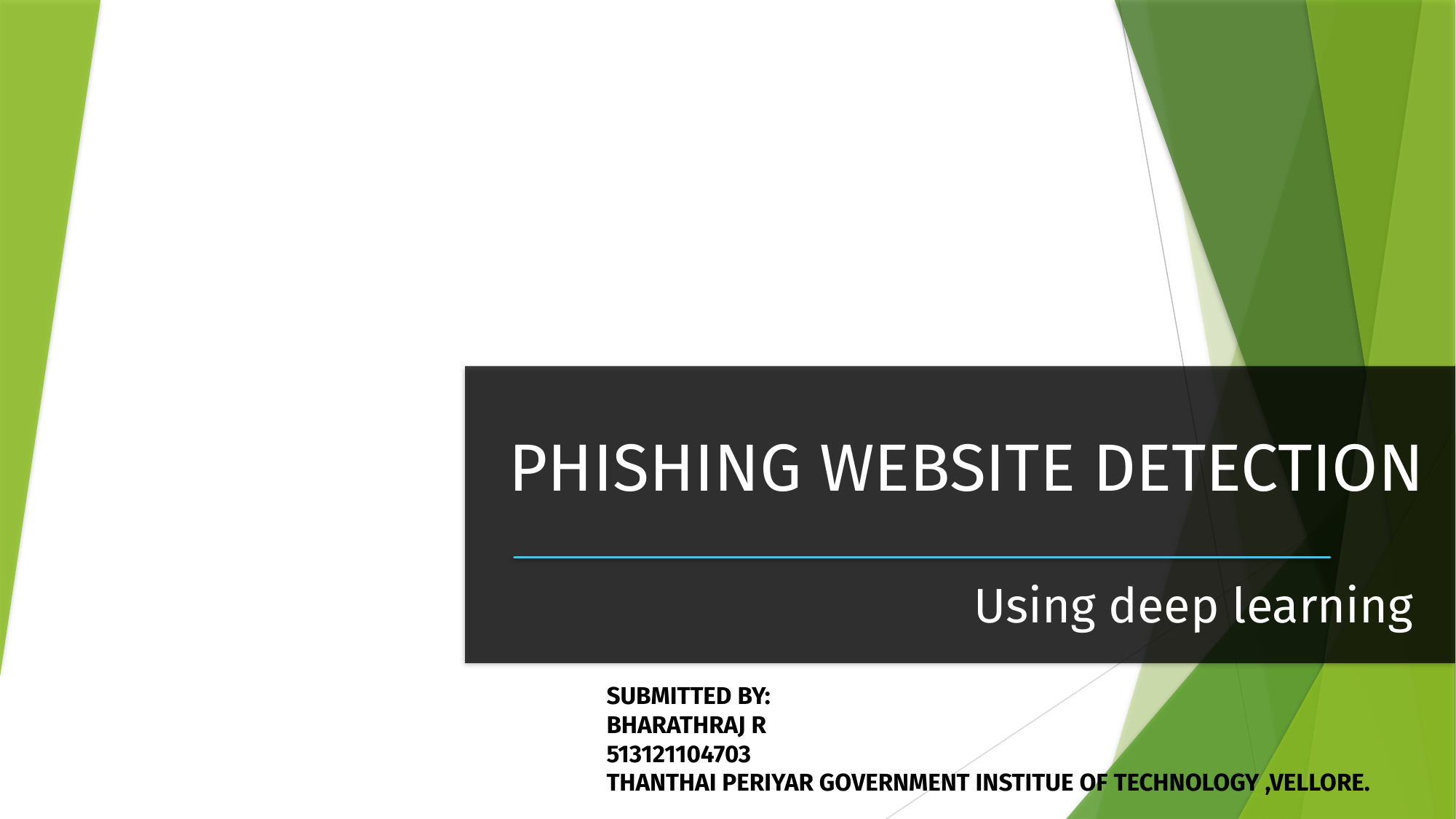

# PHISHING WEBSITE DETECTION
Using deep learning
SUBMITTED BY:
BHARATHRAJ R
513121104703
THANTHAI PERIYAR GOVERNMENT INSTITUE OF TECHNOLOGY ,VELLORE.